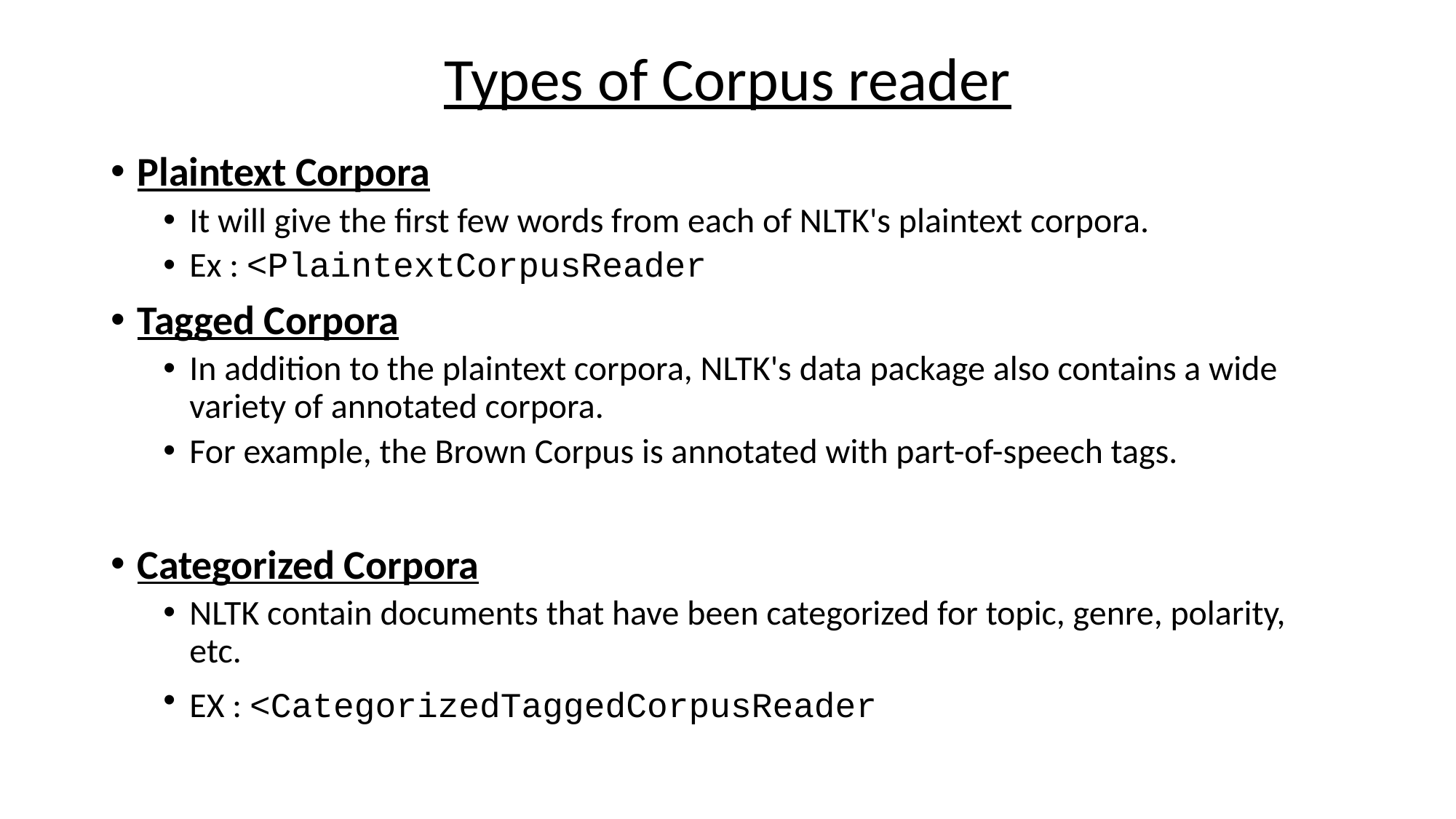

# Types of Corpus reader
Plaintext Corpora
It will give the first few words from each of NLTK's plaintext corpora.
Ex : <PlaintextCorpusReader
Tagged Corpora
In addition to the plaintext corpora, NLTK's data package also contains a wide variety of annotated corpora.
For example, the Brown Corpus is annotated with part-of-speech tags.

Categorized Corpora
NLTK contain documents that have been categorized for topic, genre, polarity, etc.
EX : <CategorizedTaggedCorpusReader